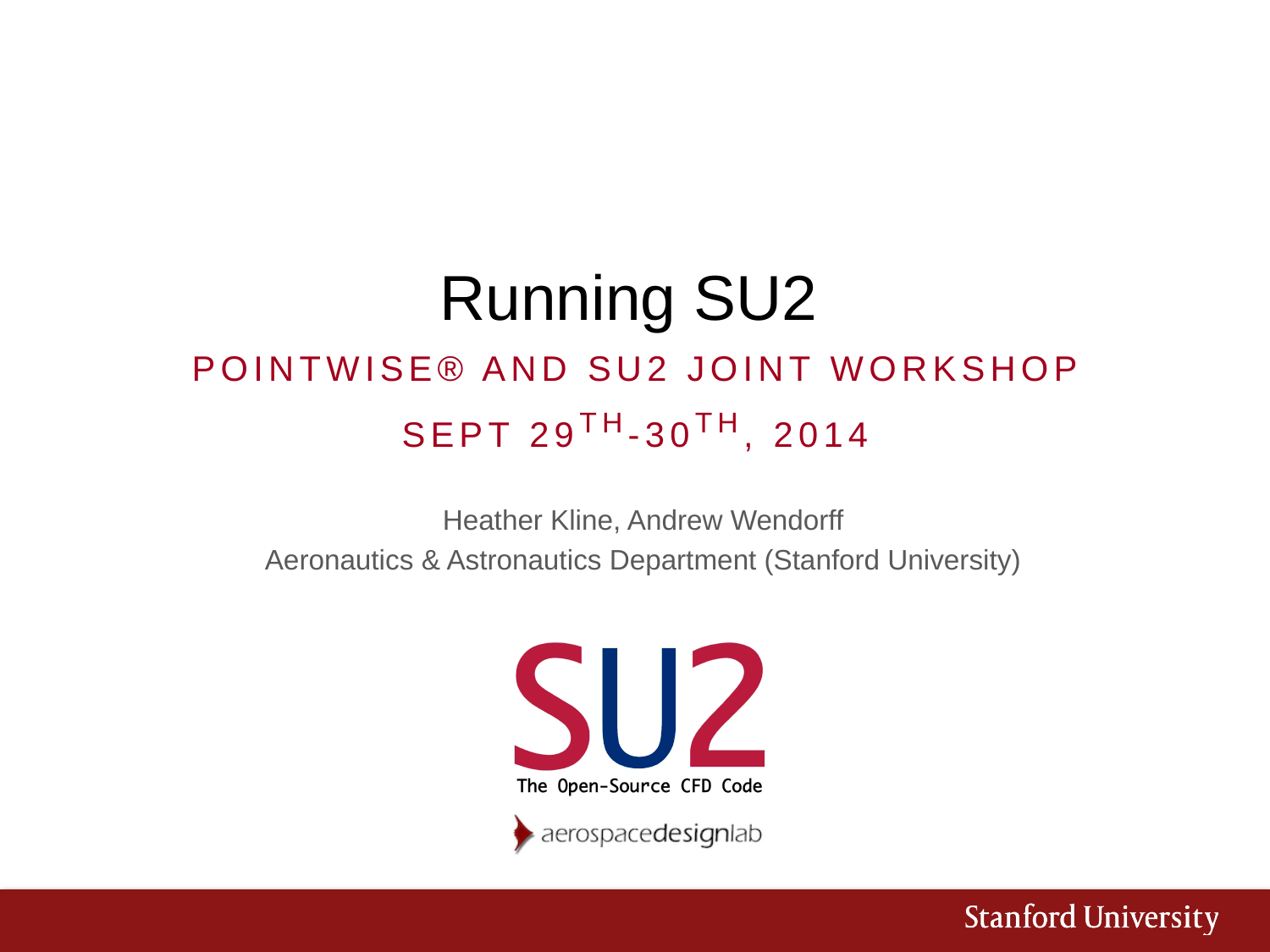

# Running SU2
Pointwise® and SU2 Joint Workshop
Sept 29th-30th, 2014
Heather Kline, Andrew Wendorff
Aeronautics & Astronautics Department (Stanford University)